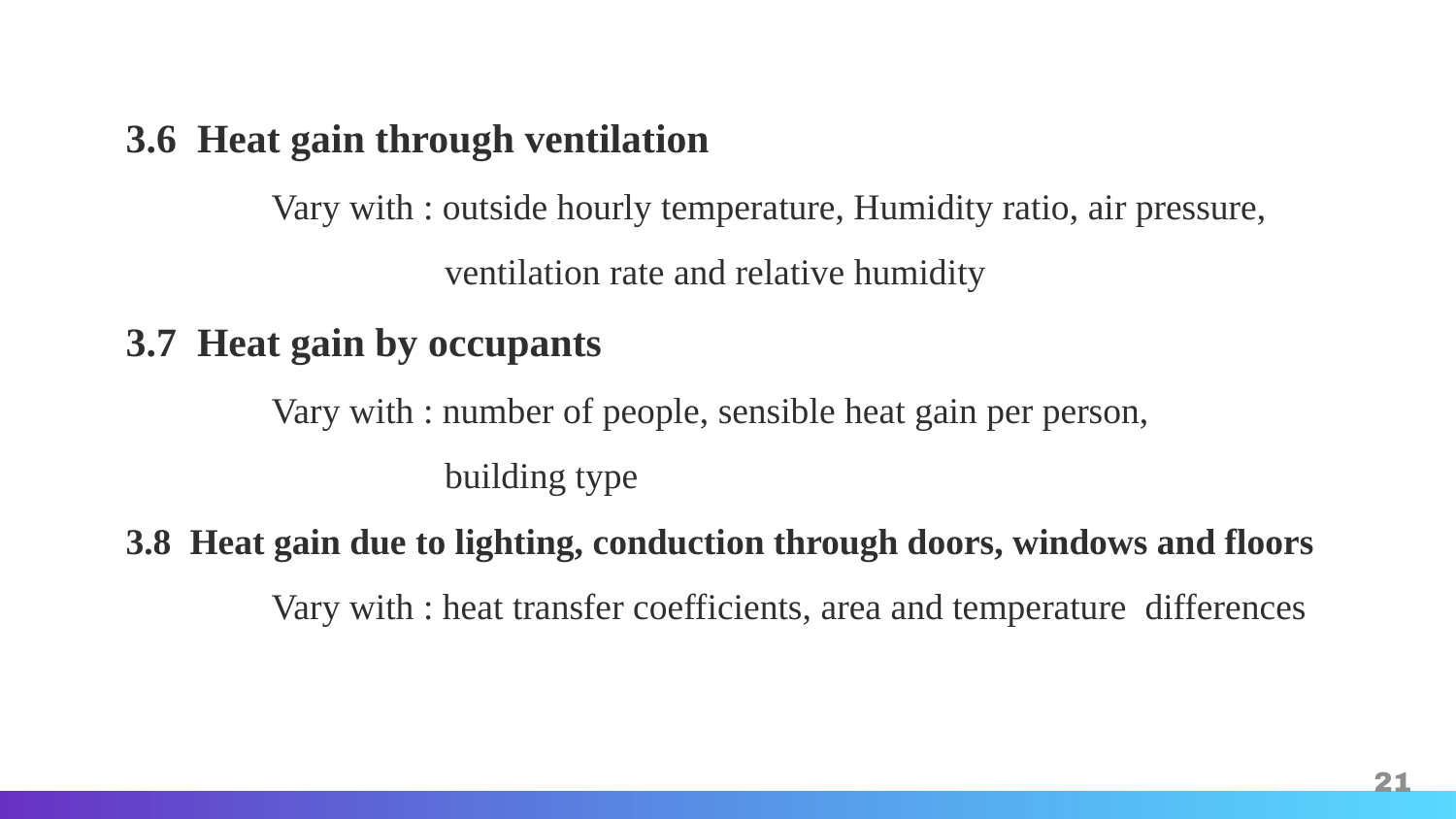

3.6  Heat gain through ventilation
	Vary with : outside hourly temperature, Humidity ratio, air pressure, 			   ventilation rate and relative humidity
3.7  Heat gain by occupants
	Vary with : number of people, sensible heat gain per person,
		   building type
3.8  Heat gain due to lighting, conduction through doors, windows and floors	Vary with : heat transfer coefficients, area and temperature 	differences
21